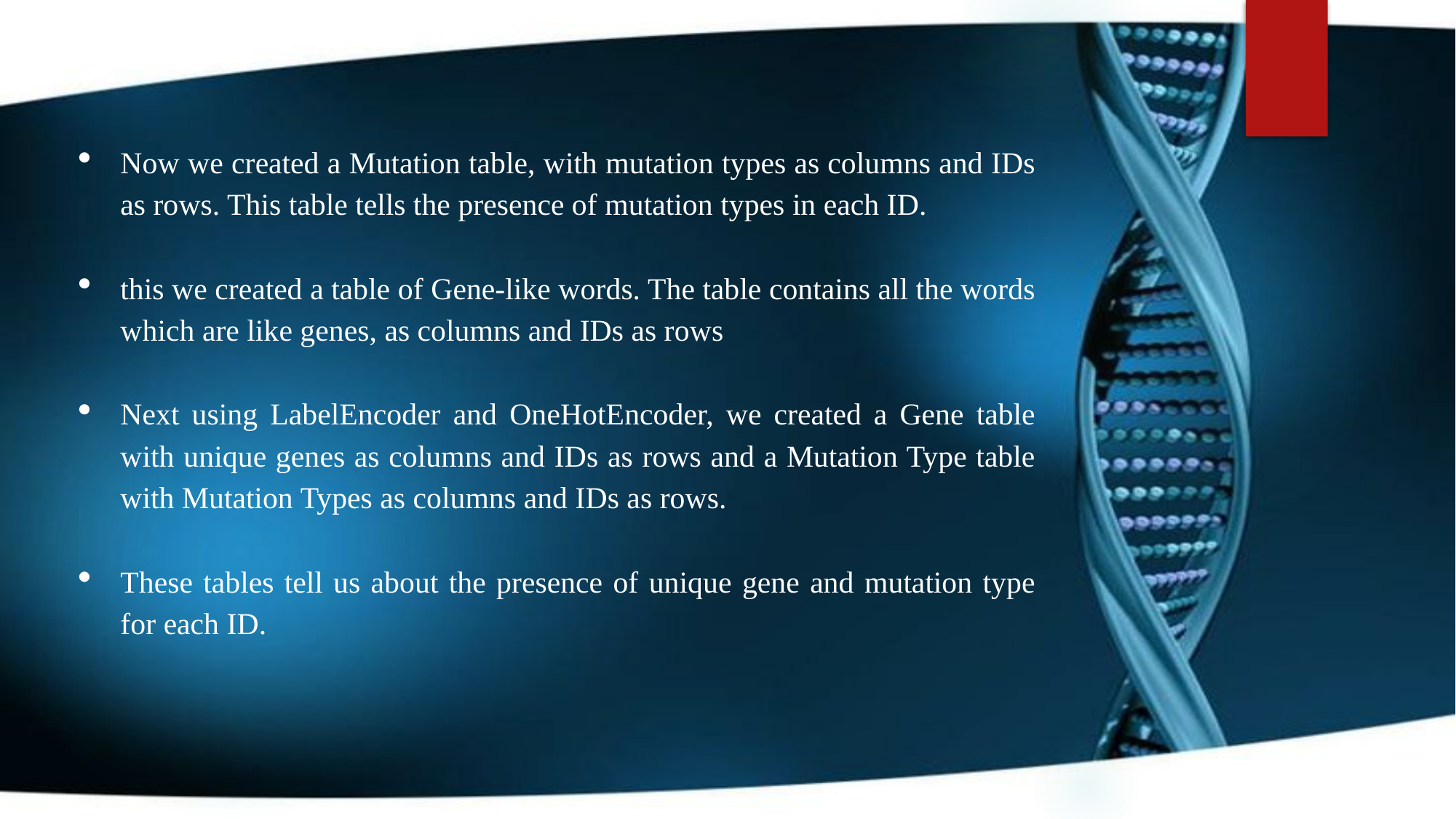

Now we created a Mutation table, with mutation types as columns and IDs as rows. This table tells the presence of mutation types in each ID.

this we created a table of Gene-like words. The table contains all the words which are like genes, as columns and IDs as rows

Next using LabelEncoder and OneHotEncoder, we created a Gene table with unique genes as columns and IDs as rows and a Mutation Type table with Mutation Types as columns and IDs as rows.

These tables tell us about the presence of unique gene and mutation type for each ID.